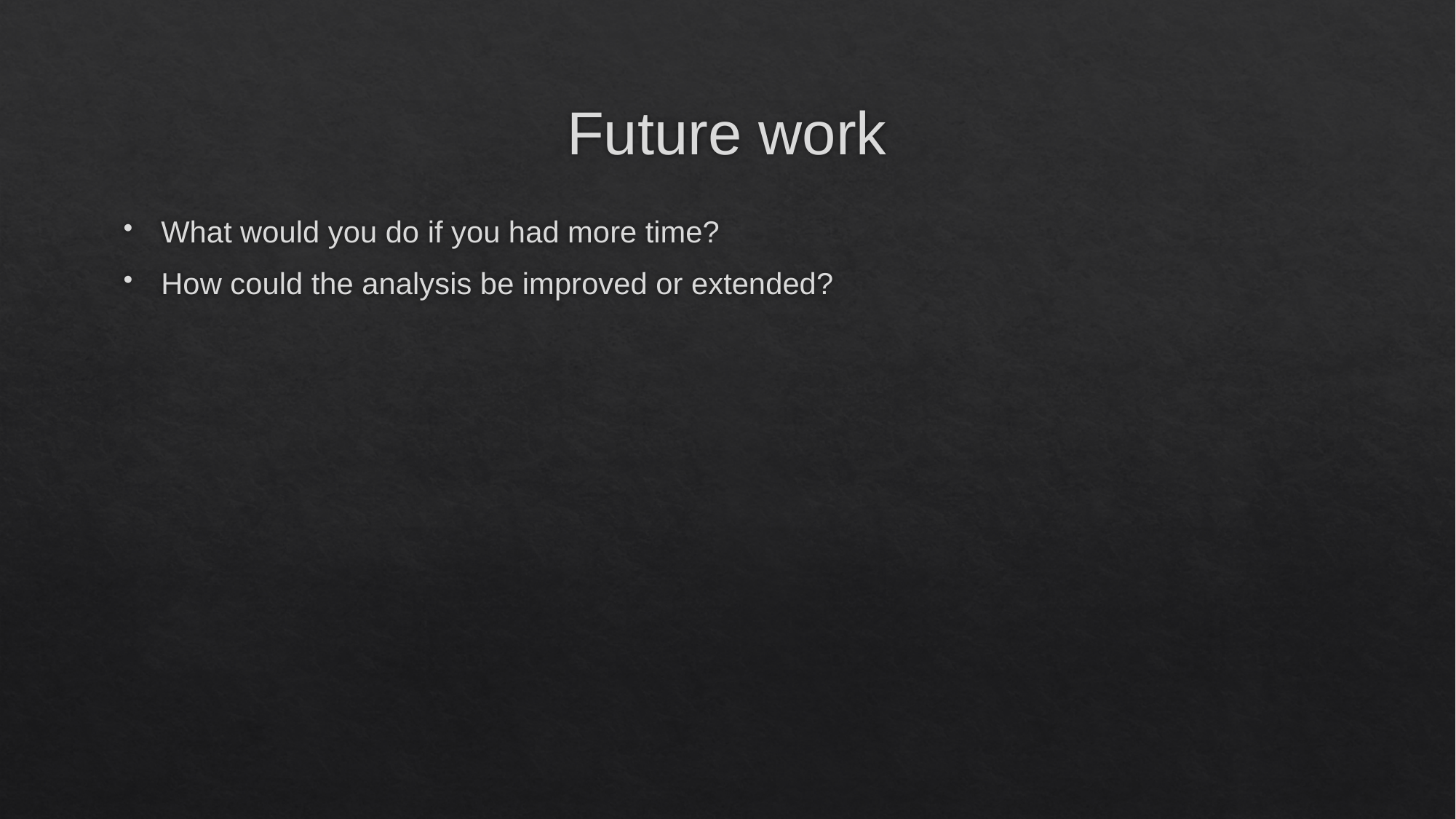

# Future work
What would you do if you had more time?
How could the analysis be improved or extended?